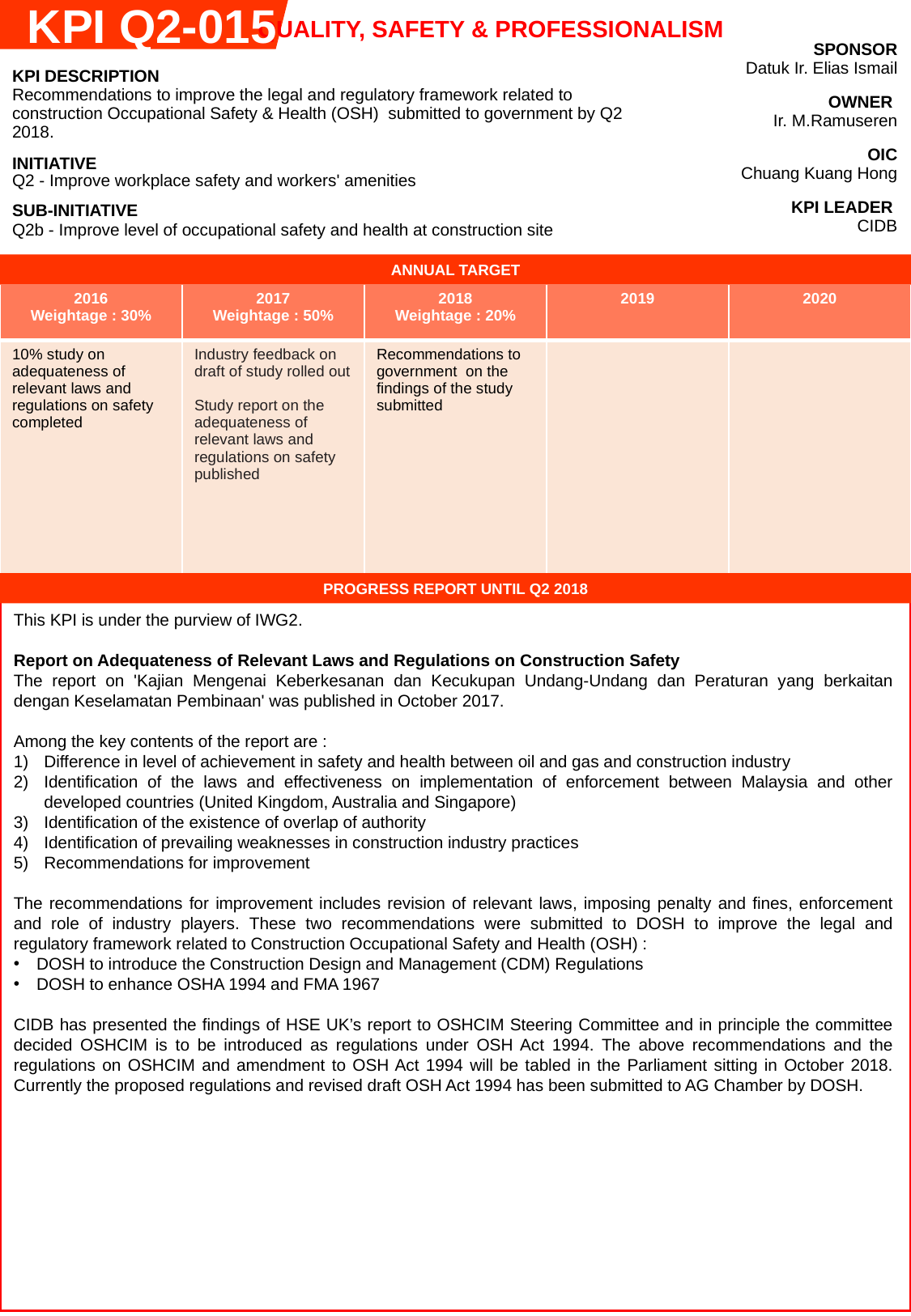

KPI Q2-015
QUALITY, SAFETY & PROFESSIONALISM
| SPONSOR Datuk Ir. Elias Ismail |
| --- |
| OWNER Ir. M.Ramuseren |
| OIC Chuang Kuang Hong |
| KPI LEADER CIDB |
| KPI DESCRIPTION Recommendations to improve the legal and regulatory framework related to construction Occupational Safety & Health (OSH) submitted to government by Q2 2018. |
| --- |
| INITIATIVE Q2 - Improve workplace safety and workers' amenities |
| SUB-INITIATIVE Q2b - Improve level of occupational safety and health at construction site |
ANNUAL TARGET
| 2016 Weightage : 30% | 2017 Weightage : 50% | 2018 Weightage : 20% | 2019 | 2020 |
| --- | --- | --- | --- | --- |
| 10% study on adequateness of relevant laws and regulations on safety completed | Industry feedback on draft of study rolled out Study report on the adequateness of relevant laws and regulations on safety published | Recommendations to government on the findings of the study submitted |  |  |
PROGRESS REPORT UNTIL Q2 2018

This KPI is under the purview of IWG2.

Report on Adequateness of Relevant Laws and Regulations on Construction Safety
The report on 'Kajian Mengenai Keberkesanan dan Kecukupan Undang-Undang dan Peraturan yang berkaitan dengan Keselamatan Pembinaan' was published in October 2017.

Among the key contents of the report are :
Difference in level of achievement in safety and health between oil and gas and construction industry
Identification of the laws and effectiveness on implementation of enforcement between Malaysia and other developed countries (United Kingdom, Australia and Singapore)
Identification of the existence of overlap of authority
Identification of prevailing weaknesses in construction industry practices
Recommendations for improvement

The recommendations for improvement includes revision of relevant laws, imposing penalty and fines, enforcement and role of industry players. These two recommendations were submitted to DOSH to improve the legal and regulatory framework related to Construction Occupational Safety and Health (OSH) :
DOSH to introduce the Construction Design and Management (CDM) Regulations
DOSH to enhance OSHA 1994 and FMA 1967

CIDB has presented the findings of HSE UK’s report to OSHCIM Steering Committee and in principle the committee decided OSHCIM is to be introduced as regulations under OSH Act 1994. The above recommendations and the regulations on OSHCIM and amendment to OSH Act 1994 will be tabled in the Parliament sitting in October 2018. Currently the proposed regulations and revised draft OSH Act 1994 has been submitted to AG Chamber by DOSH.